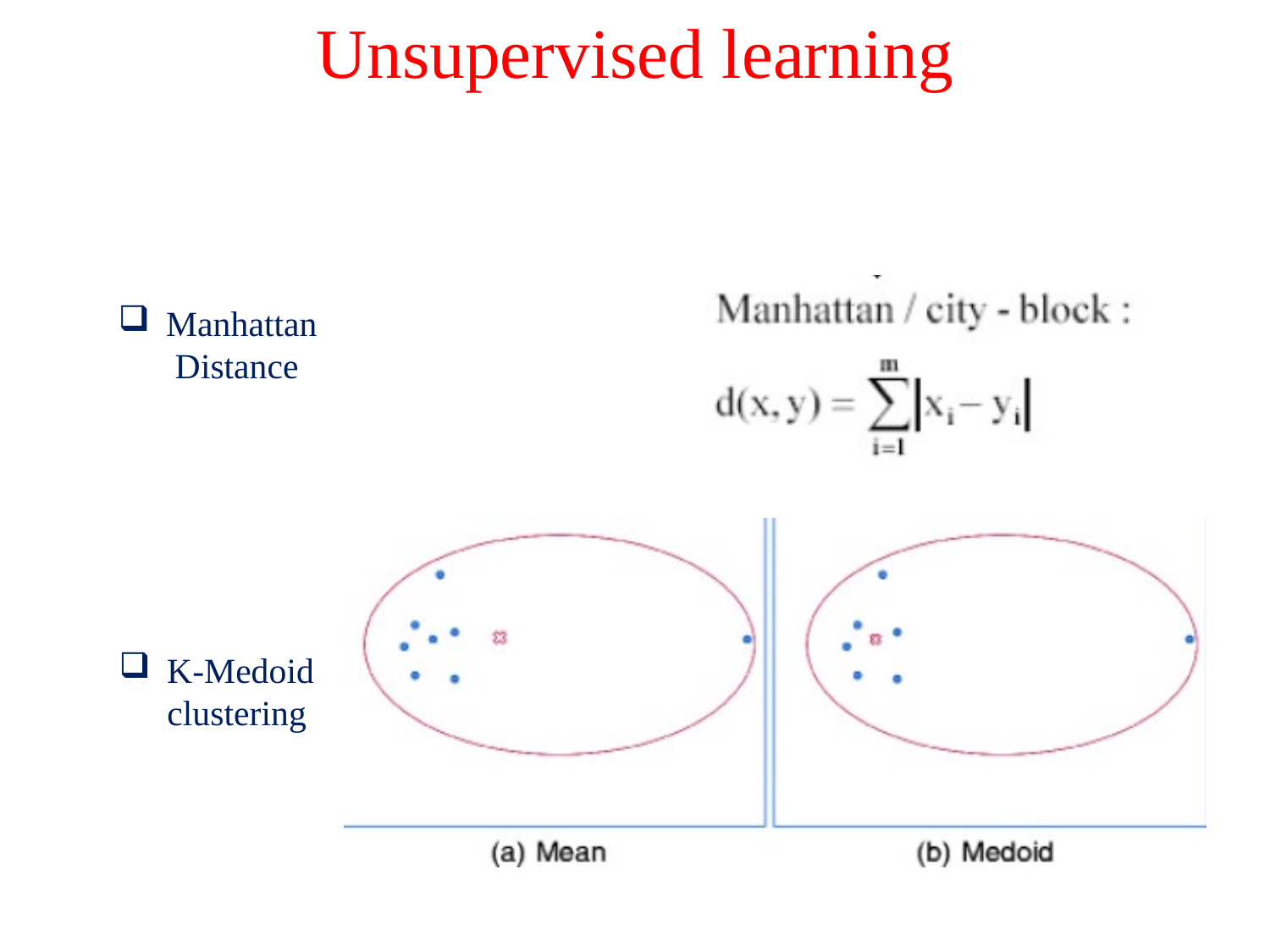

# Unsupervised learning

Manhattan  Distance

K-Medoid
clustering